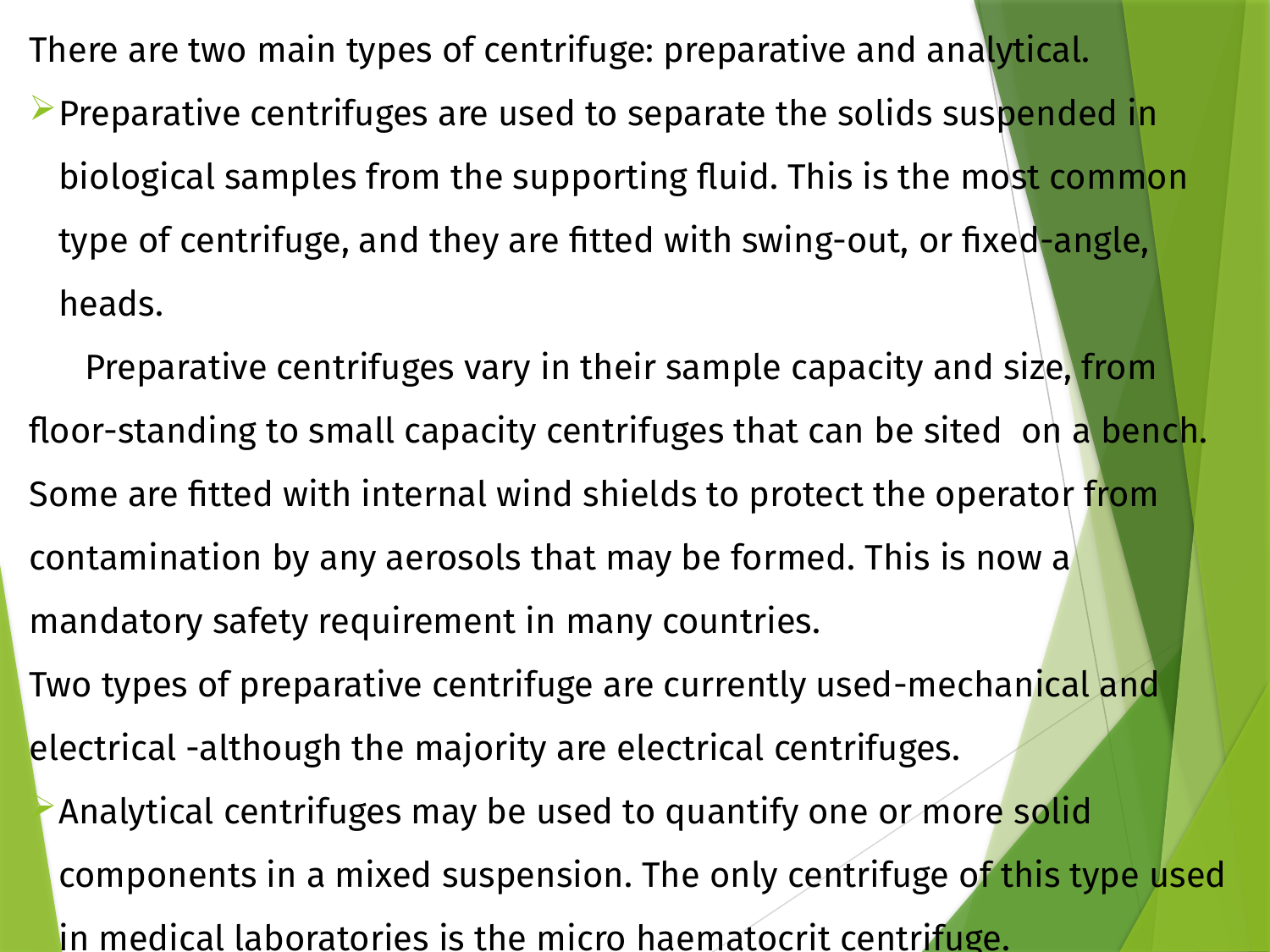

There are two main types of centrifuge: preparative and analytical.
Preparative centrifuges are used to separate the solids suspended in biological samples from the supporting fluid. This is the most common type of centrifuge, and they are fitted with swing-out, or fixed-angle, heads.
      Preparative centrifuges vary in their sample capacity and size, from floor-standing to small capacity centrifuges that can be sited  on a bench.
Some are fitted with internal wind shields to protect the operator from contamination by any aerosols that may be formed. This is now a mandatory safety requirement in many countries.
Two types of preparative centrifuge are currently used-mechanical and electrical -although the majority are electrical centrifuges.
Analytical centrifuges may be used to quantify one or more solid components in a mixed suspension. The only centrifuge of this type used in medical laboratories is the micro haematocrit centrifuge.